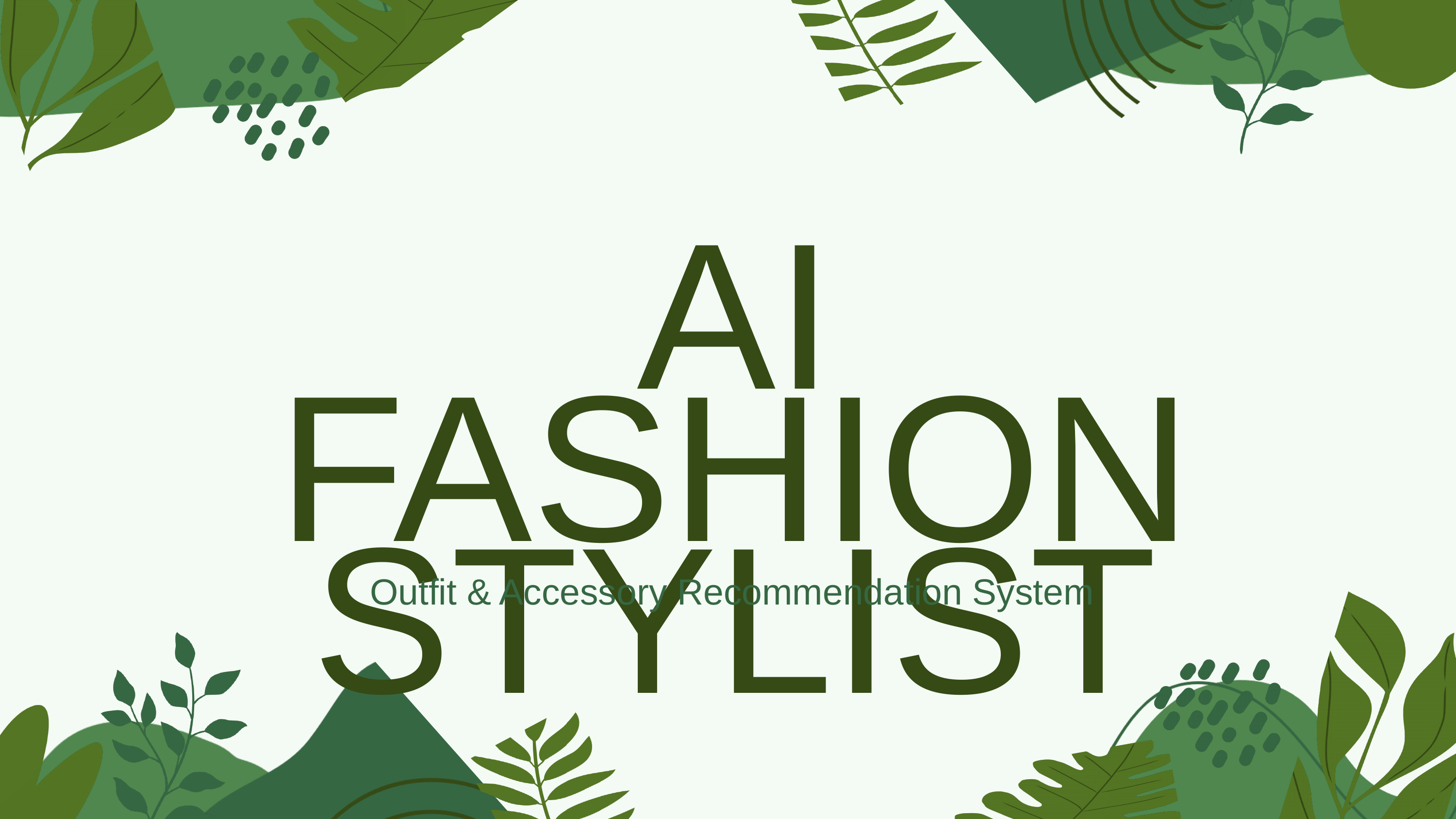

AI FASHION STYLIST
Outfit & Accessory Recommendation System